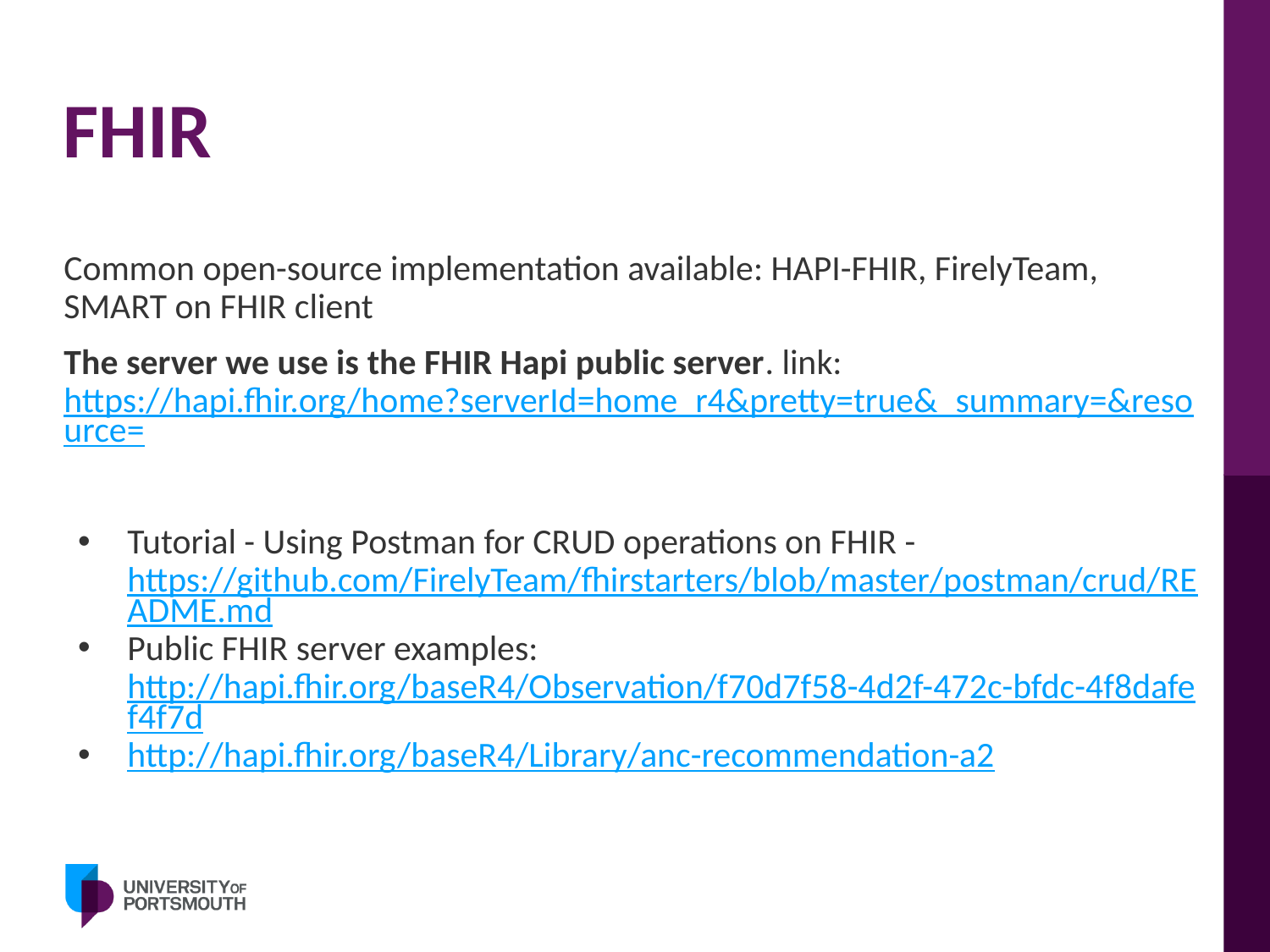

# FHIR
Common open-source implementation available: HAPI-FHIR, FirelyTeam, SMART on FHIR client
The server we use is the FHIR Hapi public server. link: https://hapi.fhir.org/home?serverId=home_r4&pretty=true&_summary=&resource=

Tutorial - Using Postman for CRUD operations on FHIR - https://github.com/FirelyTeam/fhirstarters/blob/master/postman/crud/README.md
Public FHIR server examples: http://hapi.fhir.org/baseR4/Observation/f70d7f58-4d2f-472c-bfdc-4f8dafef4f7d
http://hapi.fhir.org/baseR4/Library/anc-recommendation-a2